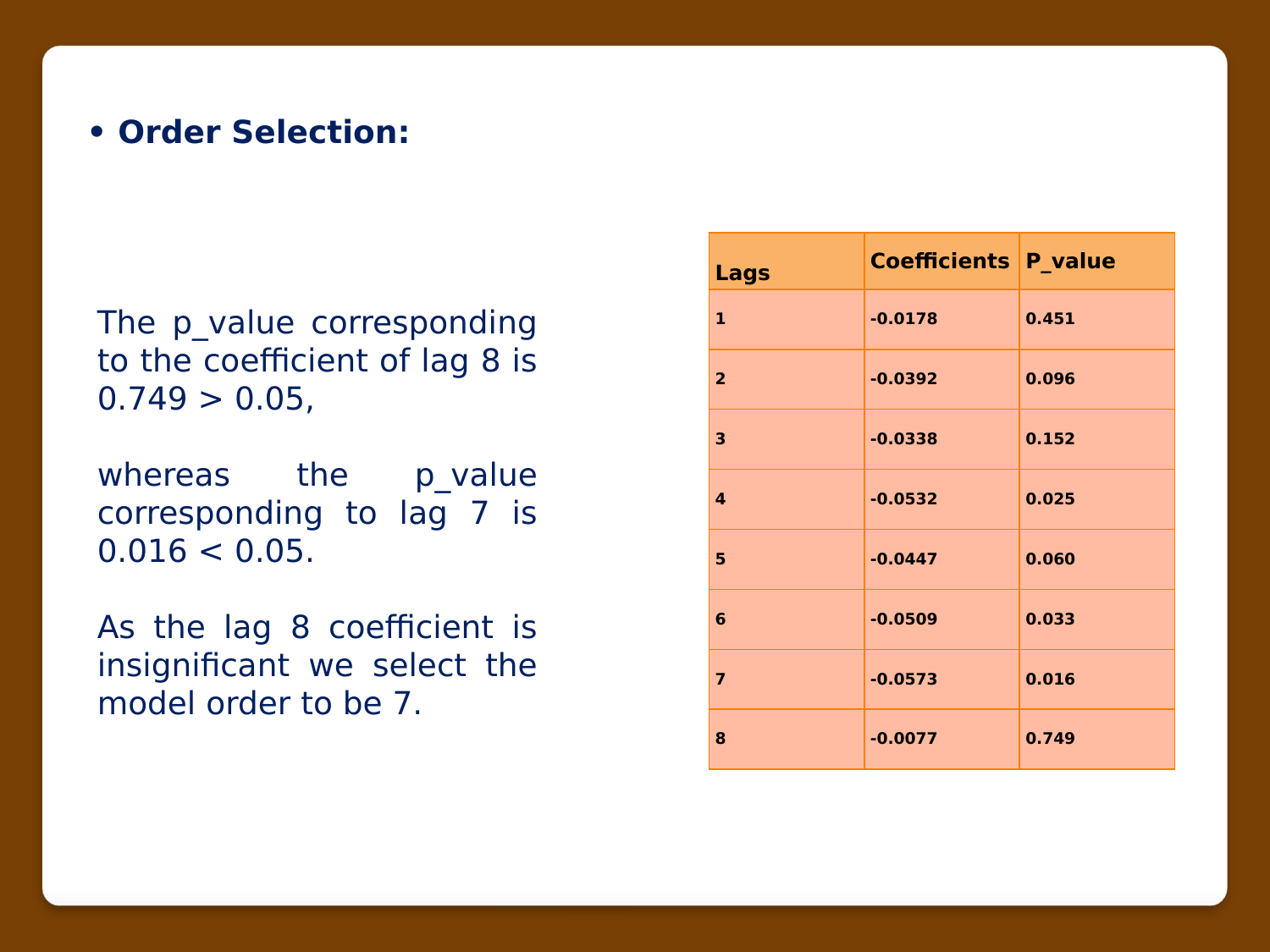

• Order Selection:
| Lags | Coefficients | P\_value |
| --- | --- | --- |
| 1 | -0.0178 | 0.451 |
| 2 | -0.0392 | 0.096 |
| 3 | -0.0338 | 0.152 |
| 4 | -0.0532 | 0.025 |
| 5 | -0.0447 | 0.060 |
| 6 | -0.0509 | 0.033 |
| 7 | -0.0573 | 0.016 |
| 8 | -0.0077 | 0.749 |
The p_value corresponding to the coefficient of lag 8 is 0.749 > 0.05,

whereas the p_value corresponding to lag 7 is 0.016 < 0.05.

As the lag 8 coefficient is insignificant we select the model order to be 7.